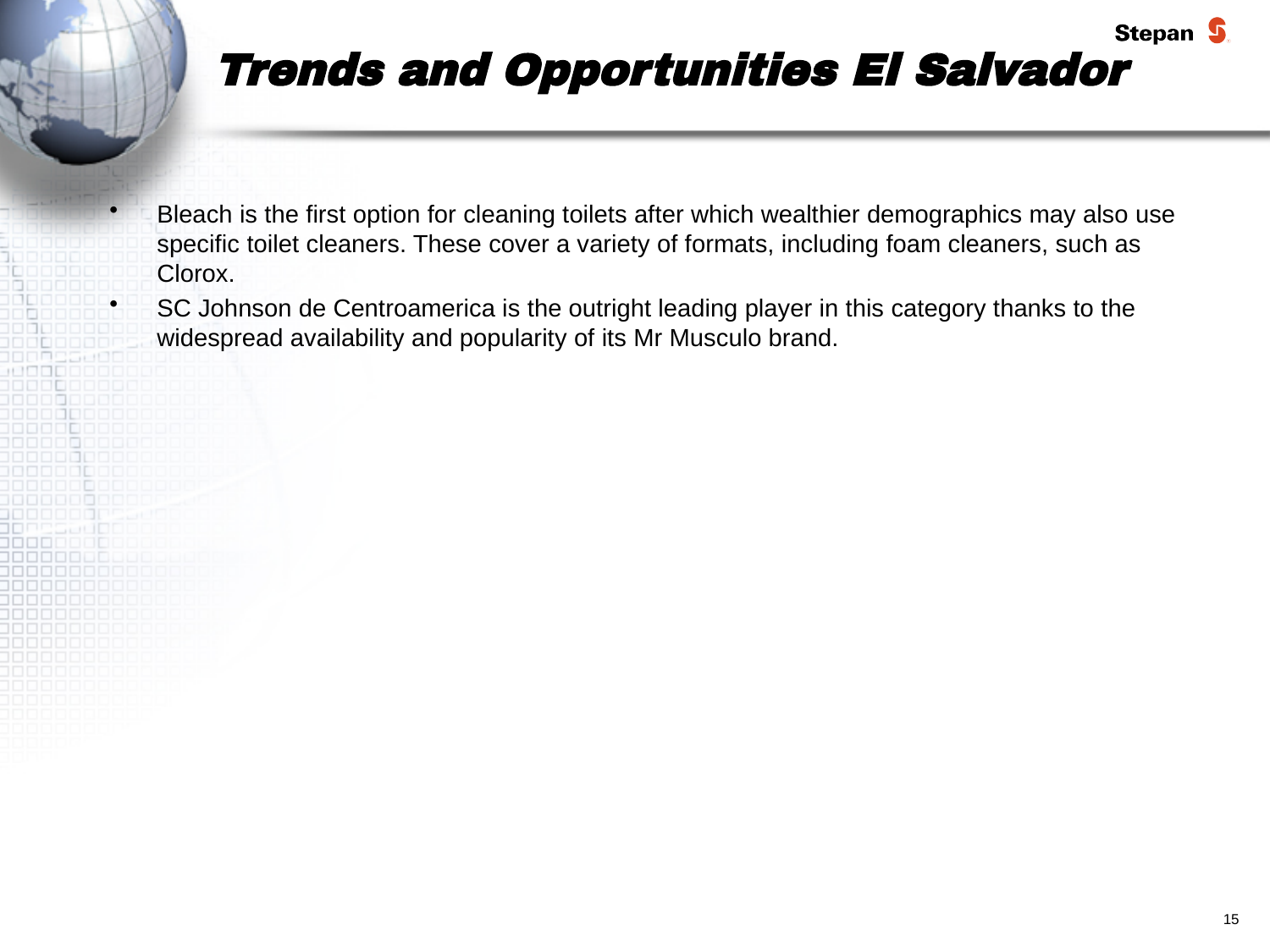

# Trends and Opportunities El Salvador
Bleach is the first option for cleaning toilets after which wealthier demographics may also use specific toilet cleaners. These cover a variety of formats, including foam cleaners, such as Clorox.
SC Johnson de Centroamerica is the outright leading player in this category thanks to the widespread availability and popularity of its Mr Musculo brand.
15